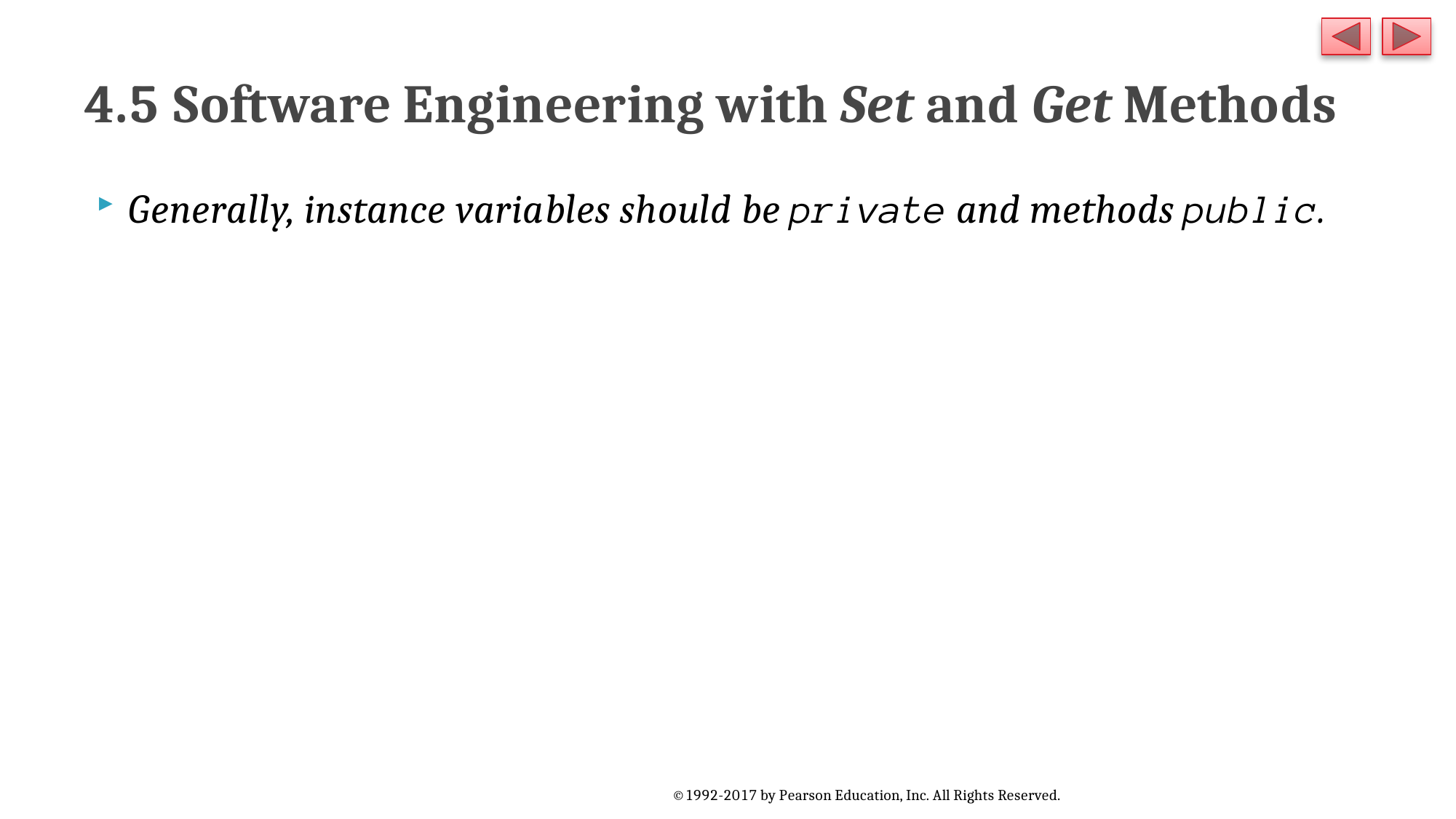

# 4.5 Software Engineering with Set and Get Methods
Generally, instance variables should be private and methods public.

©1992-2017 by Pearson Education, Inc. All Rights Reserved.